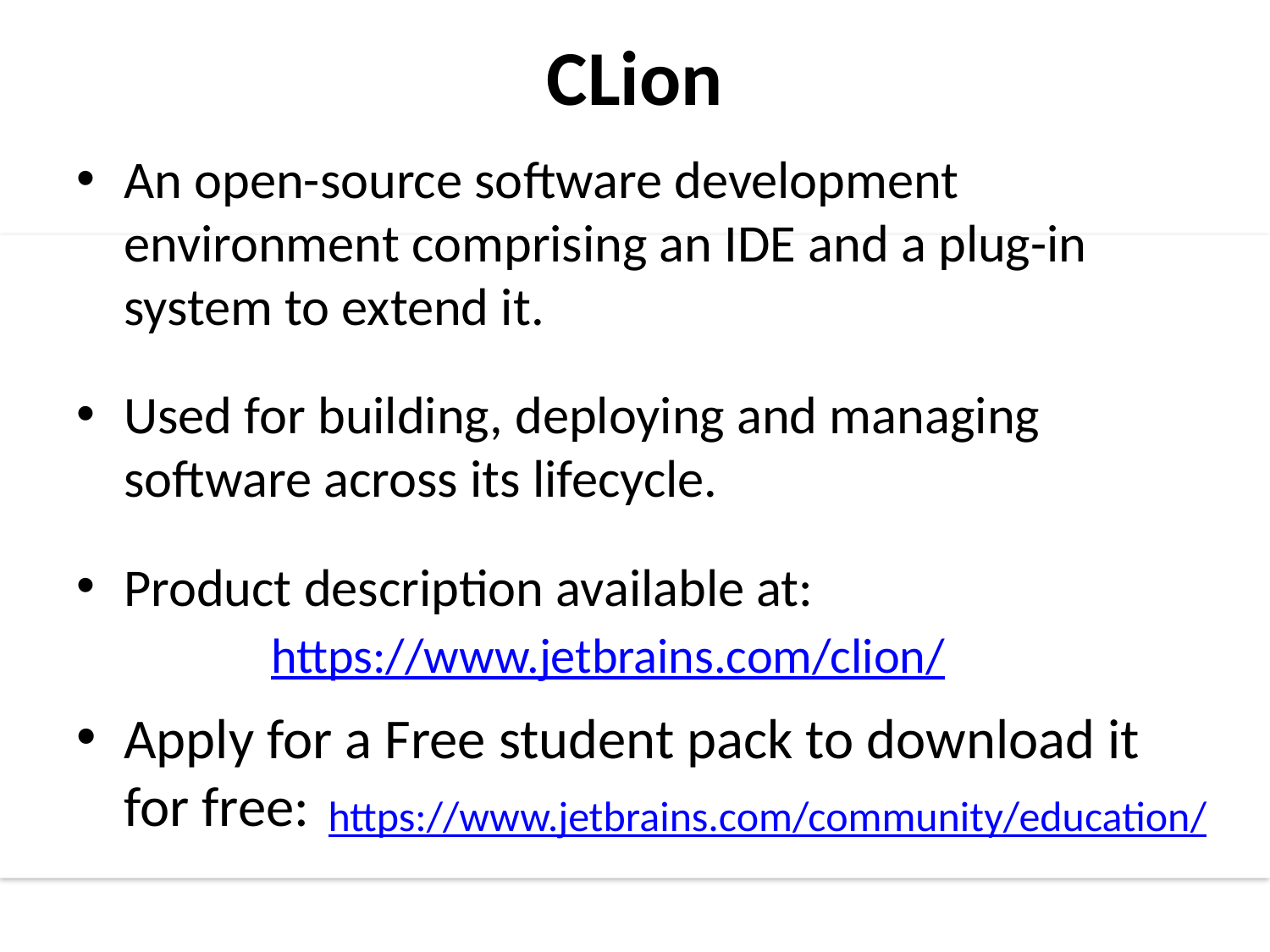

CLion
An open-source software development environment comprising an IDE and a plug-in system to extend it.

Used for building, deploying and managing software across its lifecycle.

Product description available at:

Apply for a Free student pack to download it for free:

https://www.jetbrains.com/clion/

https://www.jetbrains.com/community/education/